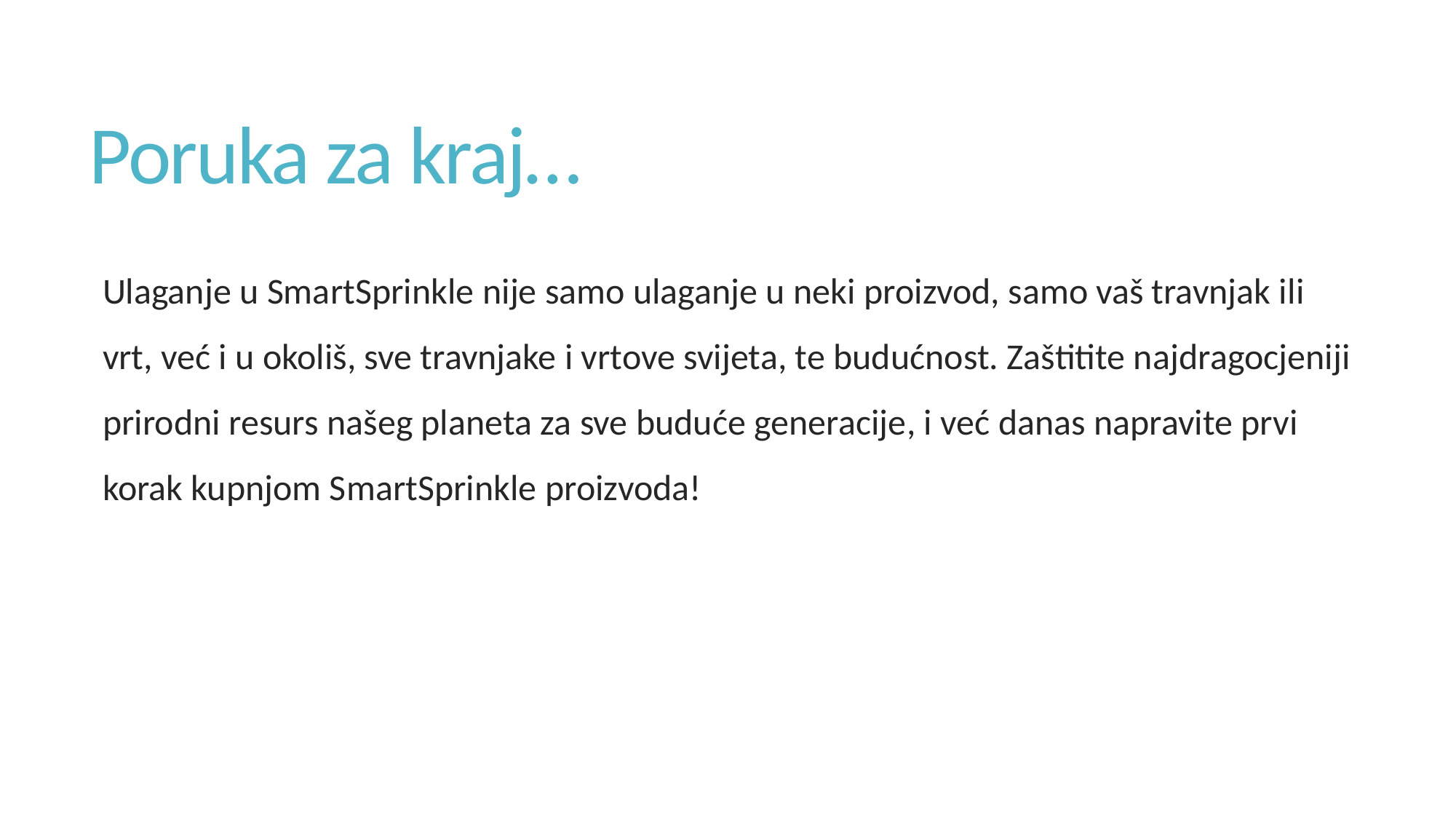

# Poruka za kraj…
Ulaganje u SmartSprinkle nije samo ulaganje u neki proizvod, samo vaš travnjak ili vrt, već i u okoliš, sve travnjake i vrtove svijeta, te budućnost. Zaštitite najdragocjeniji prirodni resurs našeg planeta za sve buduće generacije, i već danas napravite prvi korak kupnjom SmartSprinkle proizvoda!